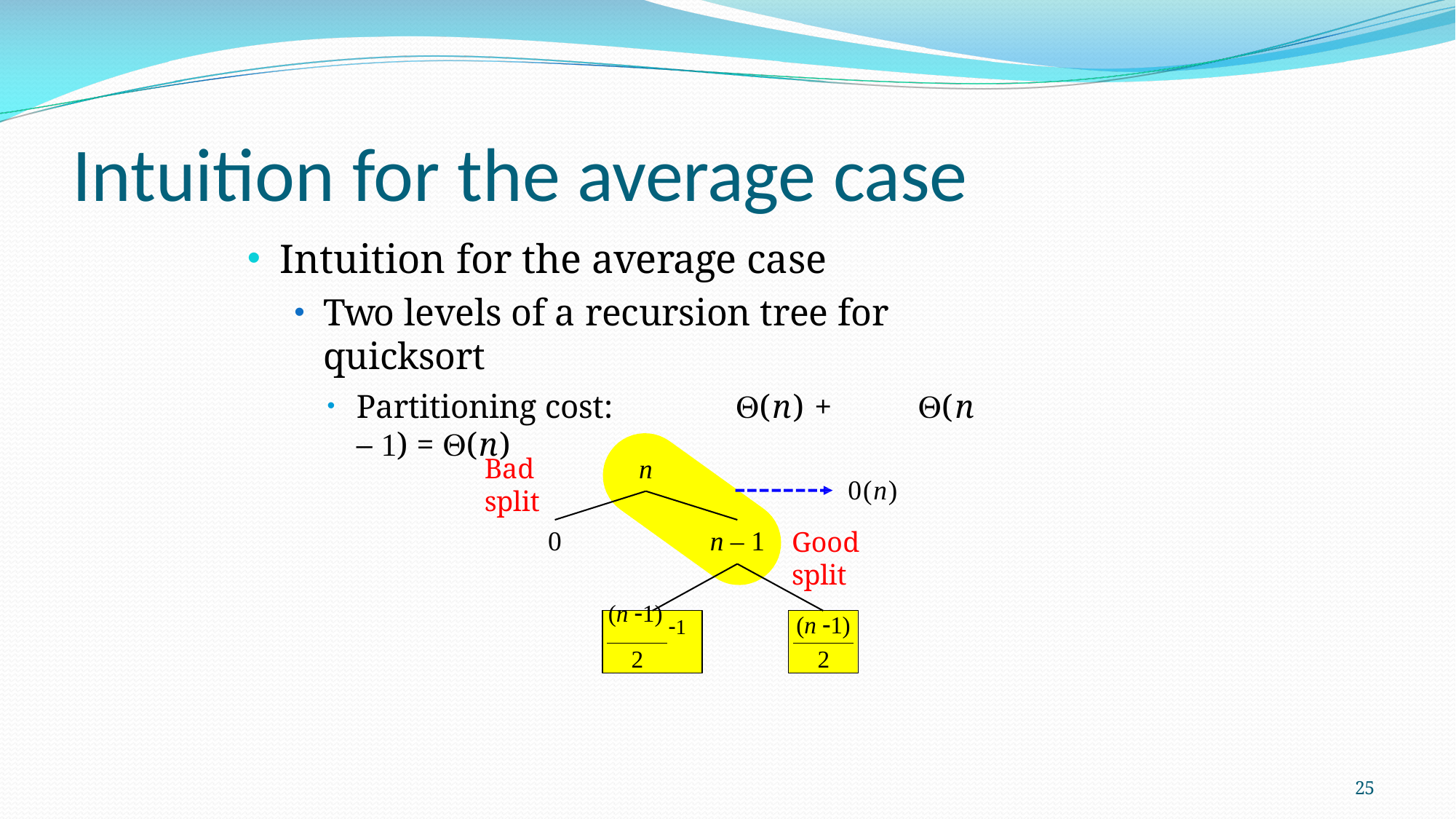

# Intuition for the average case
Intuition for the average case
Two levels of a recursion tree for quicksort
Partitioning cost:	 Θ(n) +	 Θ(n – 1) = Θ(n)

Bad split
n
0(n)
Good split

0
n – 1
(n −1) −1
2
(n −1)
2

25